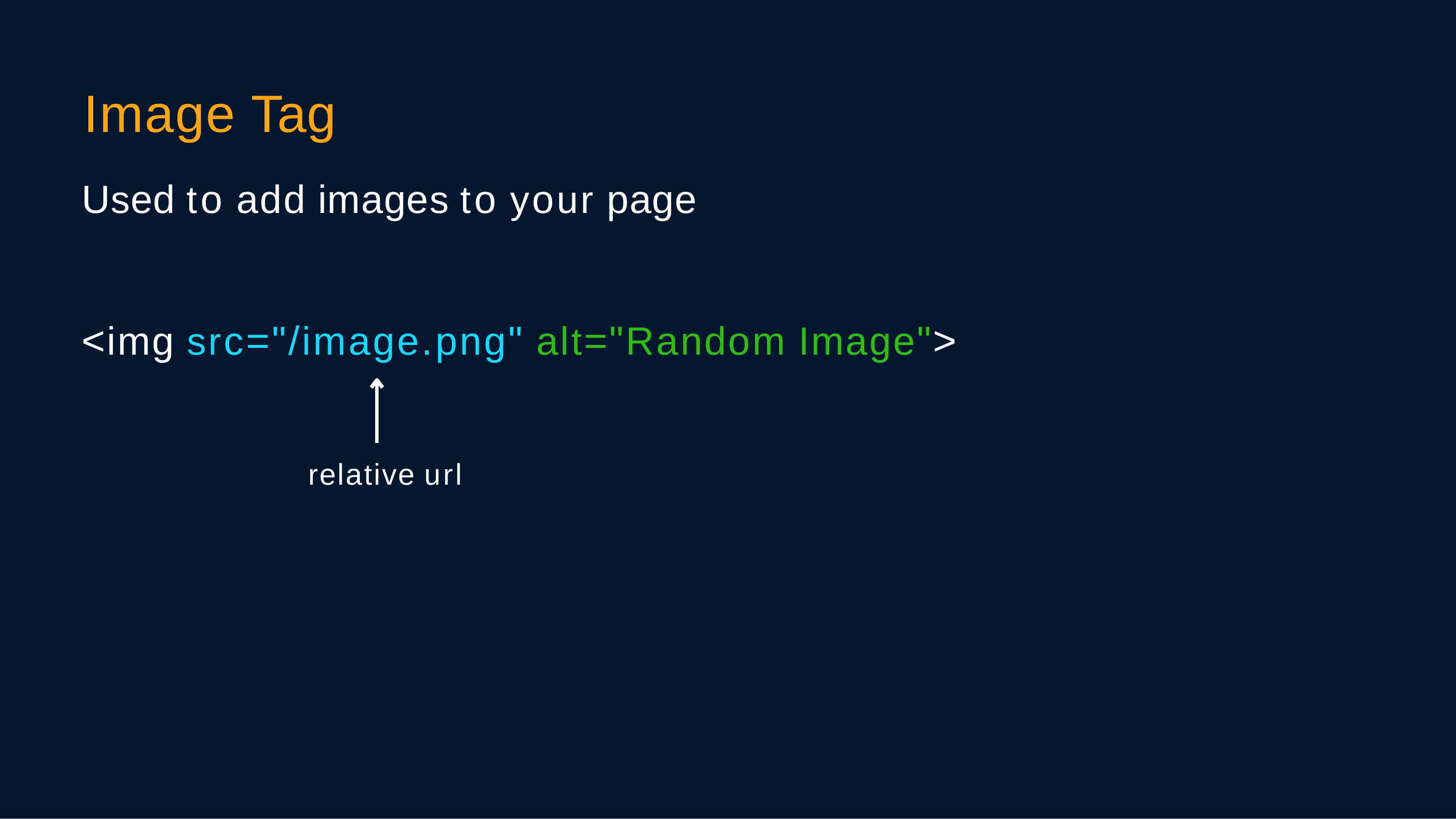

# Image Tag
Used to add images to your page

<img src="/image.png" alt="Random Image">

relative url